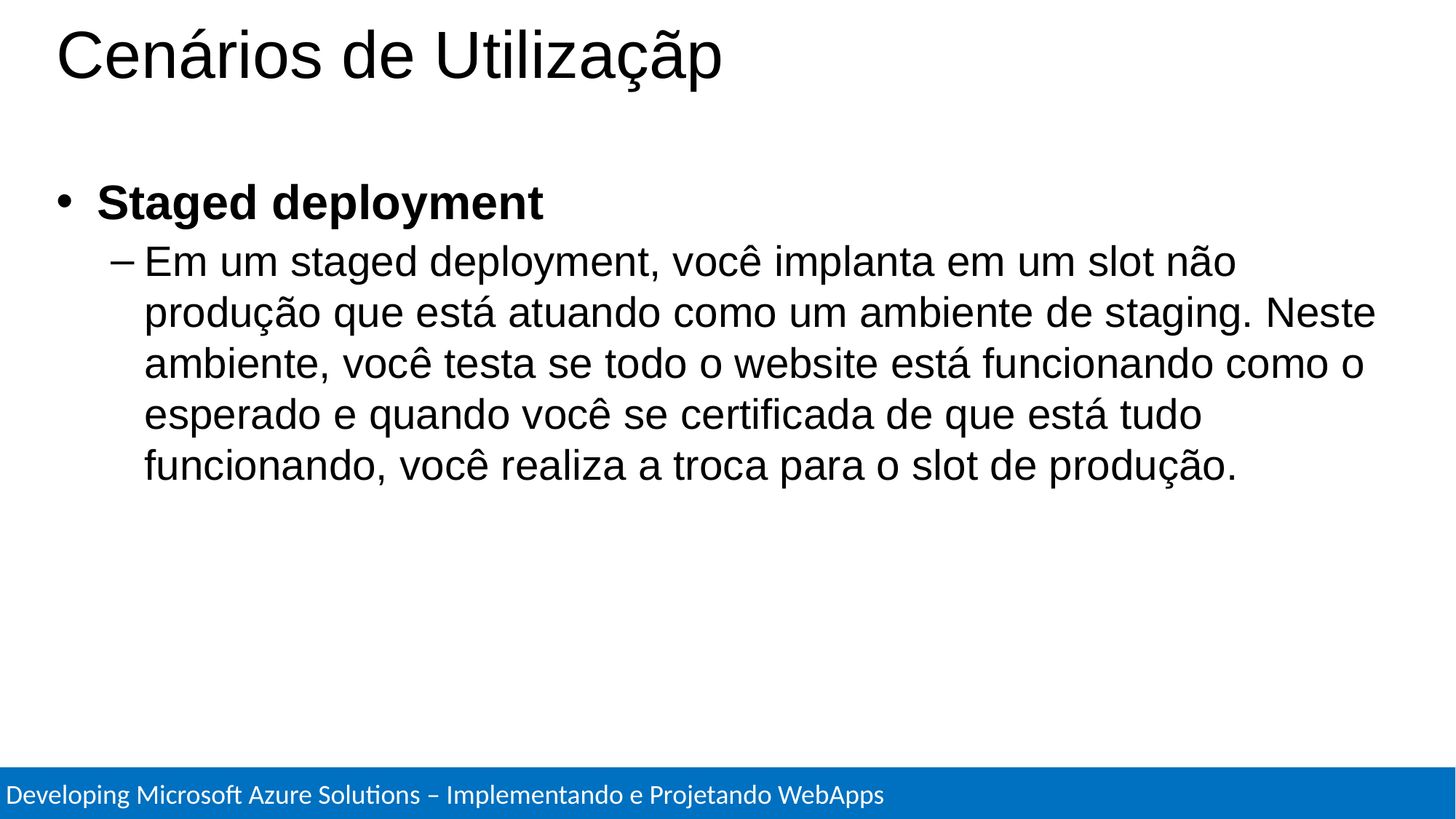

# Cenários de Utilizaçãp
Staged deployment
Em um staged deployment, você implanta em um slot não produção que está atuando como um ambiente de staging. Neste ambiente, você testa se todo o website está funcionando como o esperado e quando você se certificada de que está tudo funcionando, você realiza a troca para o slot de produção.